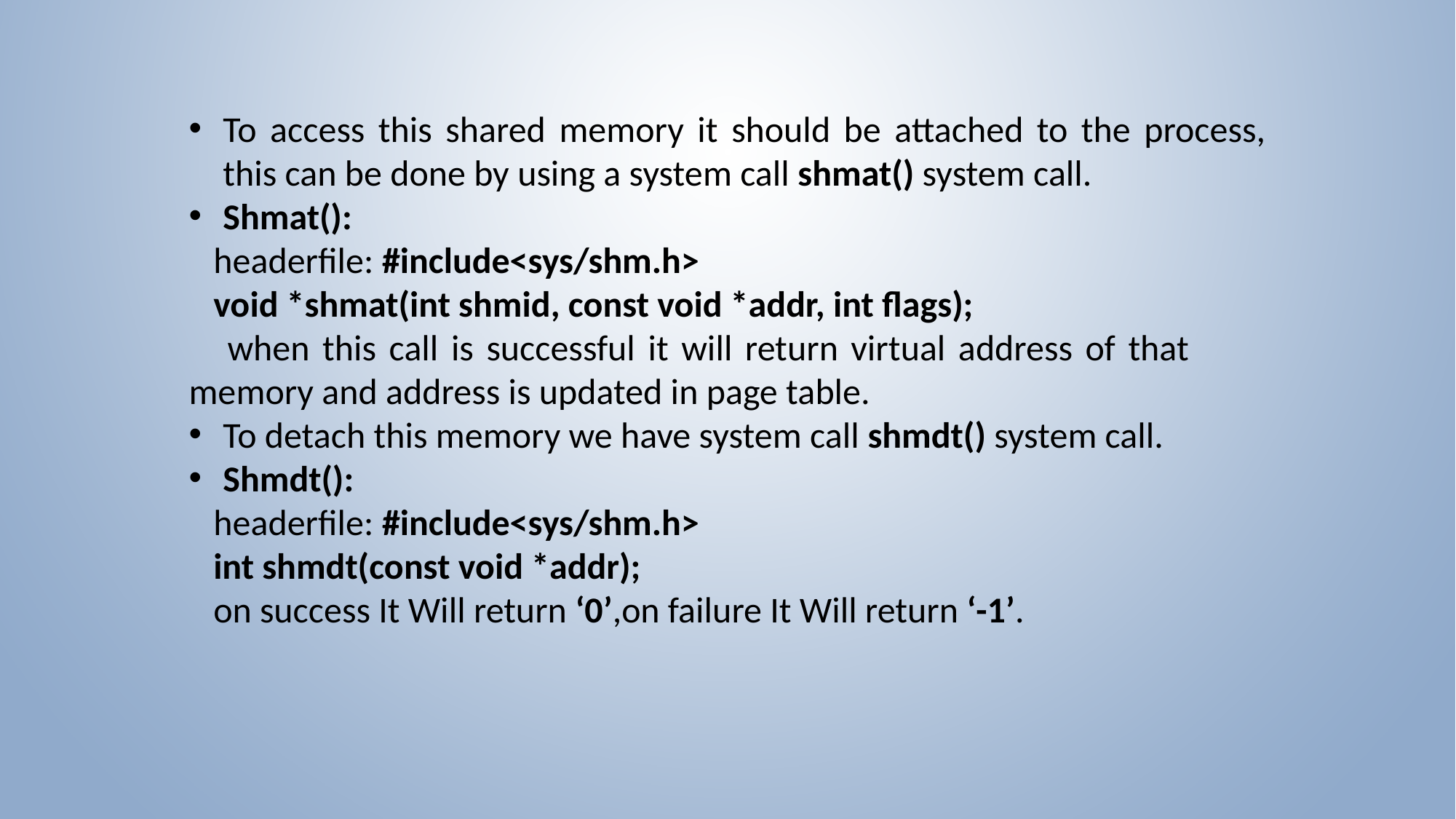

To access this shared memory it should be attached to the process, this can be done by using a system call shmat() system call.
Shmat():
   headerfile: #include<sys/shm.h>
   void *shmat(int shmid, const void *addr, int flags);
   when this call is successful it will return virtual address of that       memory and address is updated in page table.
To detach this memory we have system call shmdt() system call.
Shmdt():
   headerfile: #include<sys/shm.h>
   int shmdt(const void *addr);
   on success It Will return ‘0’,on failure It Will return ‘-1’.